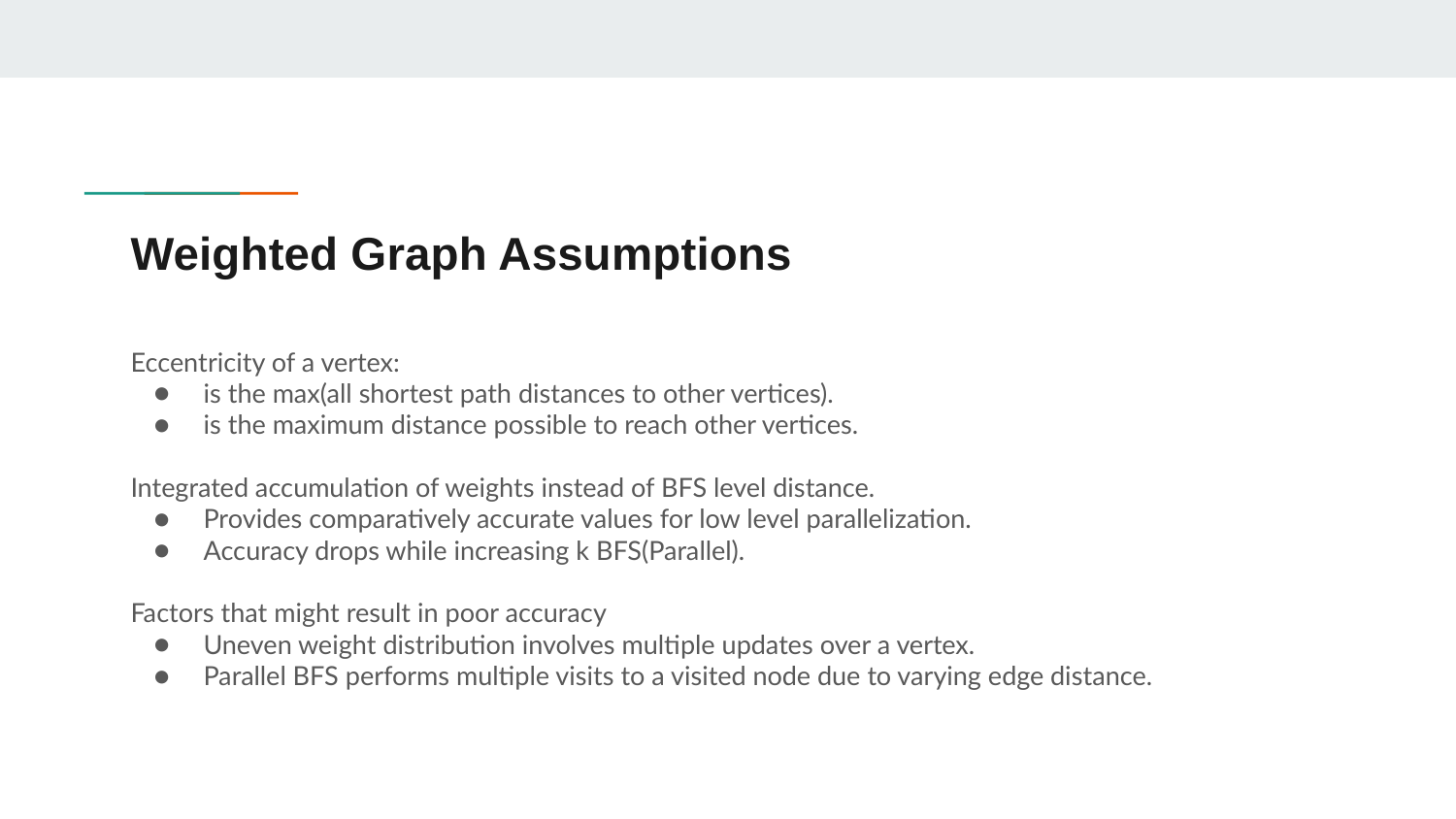

# Weighted Graph Assumptions
Eccentricity of a vertex:
is the max(all shortest path distances to other vertices).
is the maximum distance possible to reach other vertices.

Integrated accumulation of weights instead of BFS level distance.
Provides comparatively accurate values for low level parallelization.
Accuracy drops while increasing k BFS(Parallel).

Factors that might result in poor accuracy
Uneven weight distribution involves multiple updates over a vertex.
Parallel BFS performs multiple visits to a visited node due to varying edge distance.